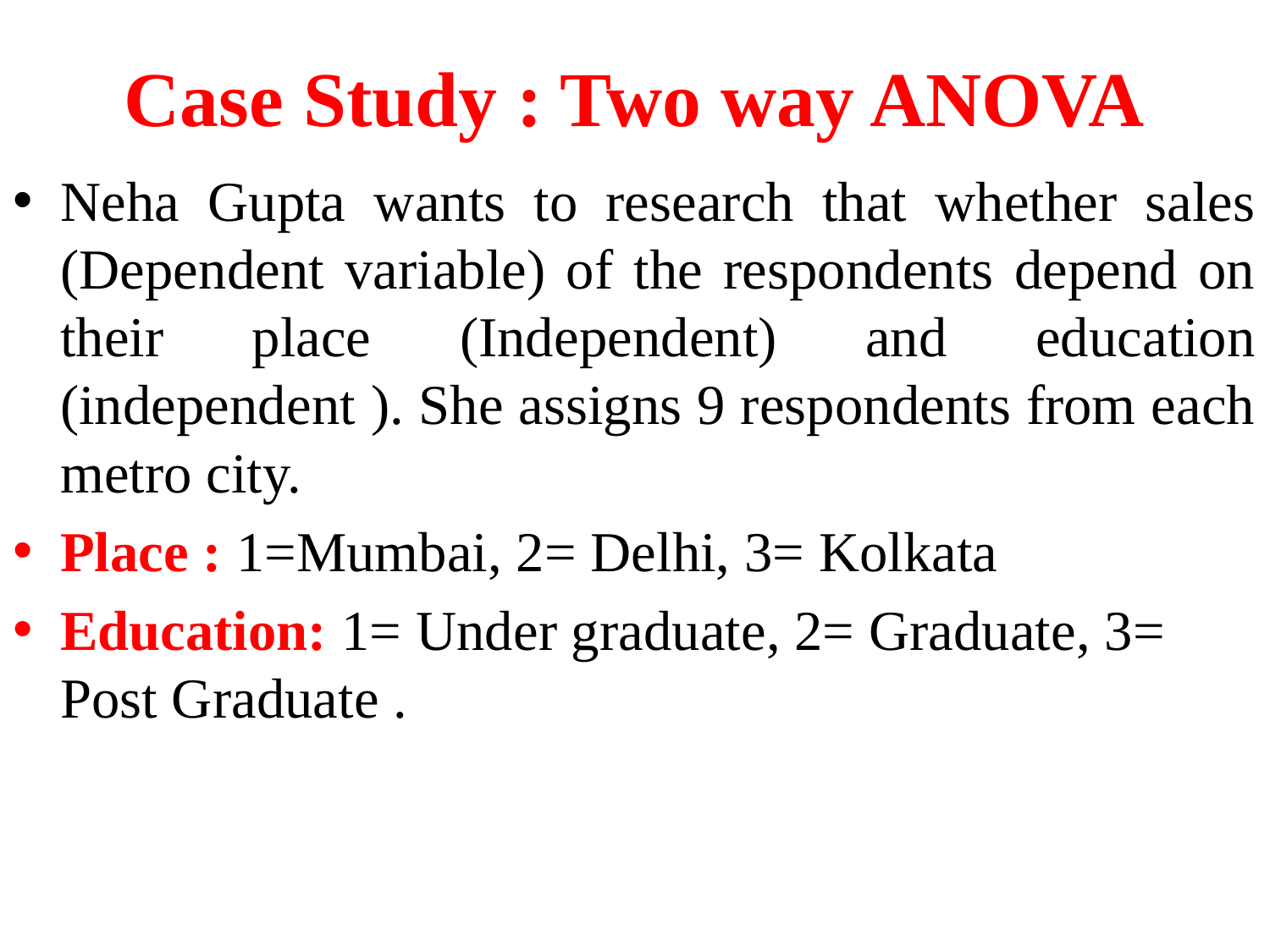

# Case Study : Two way ANOVA
Neha Gupta wants to research that whether sales (Dependent variable) of the respondents depend on their place (Independent) and education (independent ). She assigns 9 respondents from each metro city.
Place : 1=Mumbai, 2= Delhi, 3= Kolkata
Education: 1= Under graduate, 2= Graduate, 3= Post Graduate .